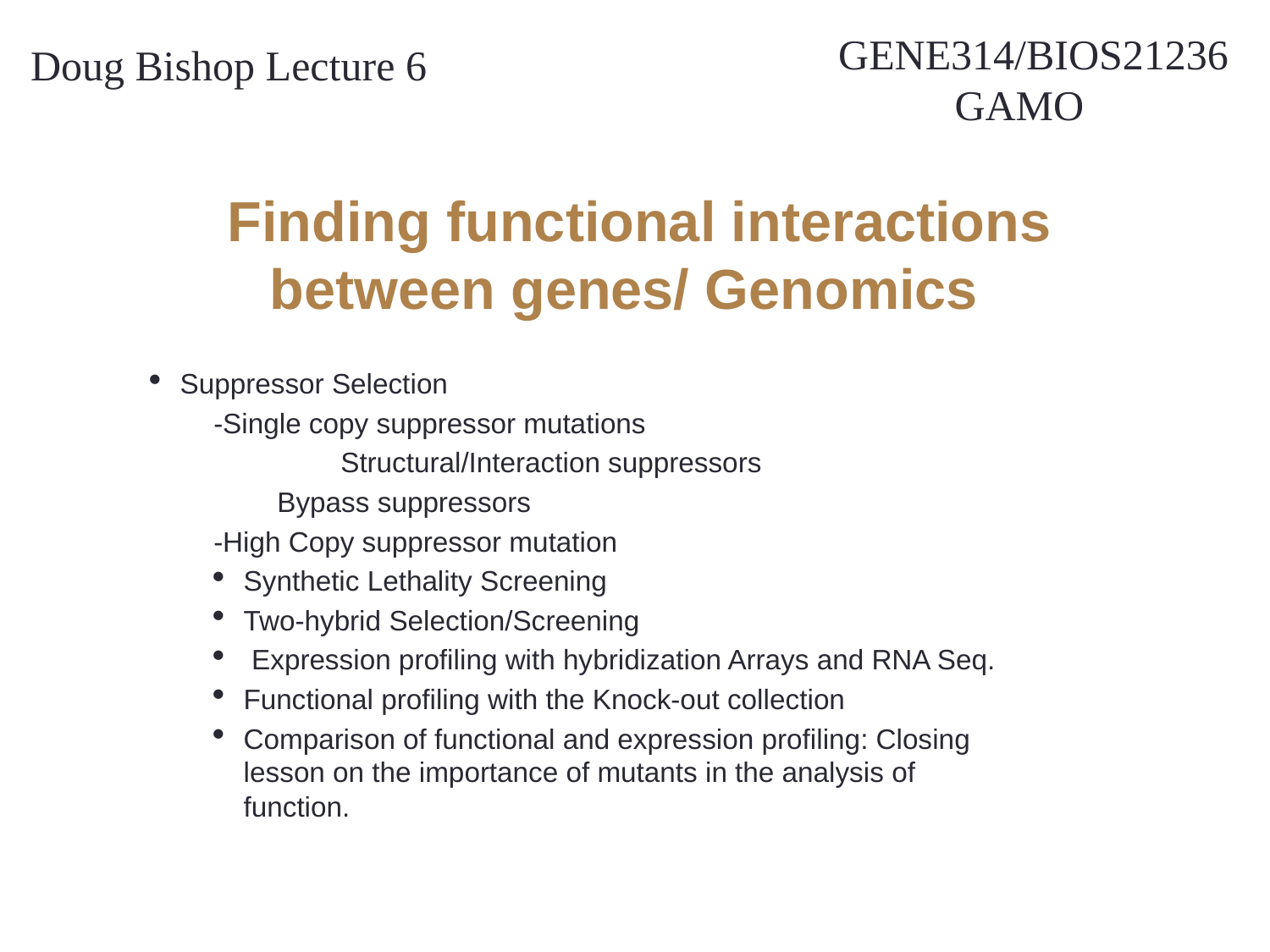

GENE314/BIOS21236
           GAMO
Doug Bishop Lecture 6
  Finding functional interactions between genes/ Genomics
Suppressor Selection
-Single copy suppressor mutations
	Structural/Interaction suppressors
Bypass suppressors
-High Copy suppressor mutation
Synthetic Lethality Screening
Two-hybrid Selection/Screening
 Expression profiling with hybridization Arrays and RNA Seq.
Functional profiling with the Knock-out collection
Comparison of functional and expression profiling: Closing lesson on the importance of mutants in the analysis of function.